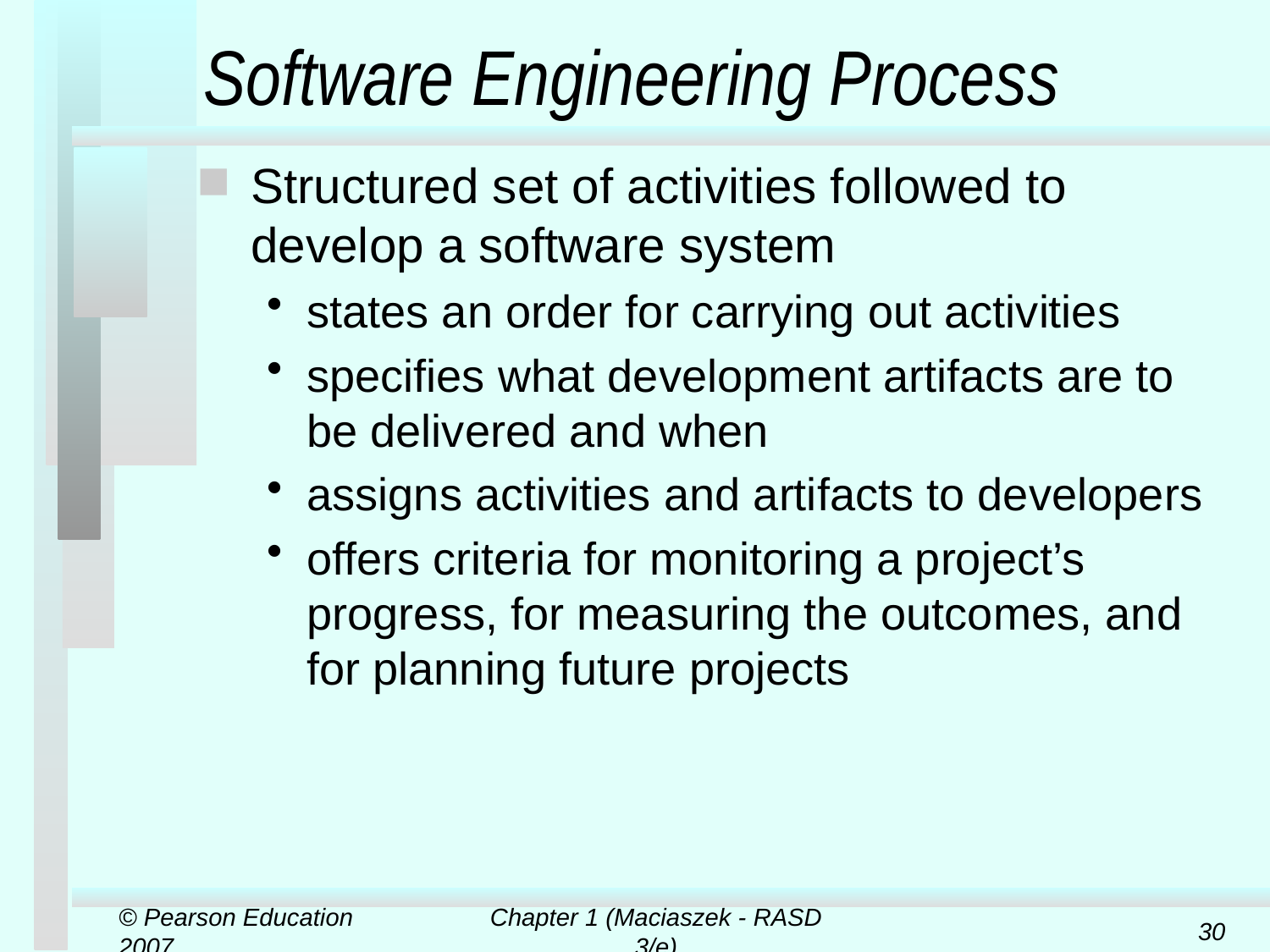

# Software Engineering Process
Structured set of activities followed to develop a software system
states an order for carrying out activities
specifies what development artifacts are to be delivered and when
assigns activities and artifacts to developers
offers criteria for monitoring a project’s progress, for measuring the outcomes, and for planning future projects
© Pearson Education 2007
Chapter 1 (Maciaszek - RASD 3/e)
30